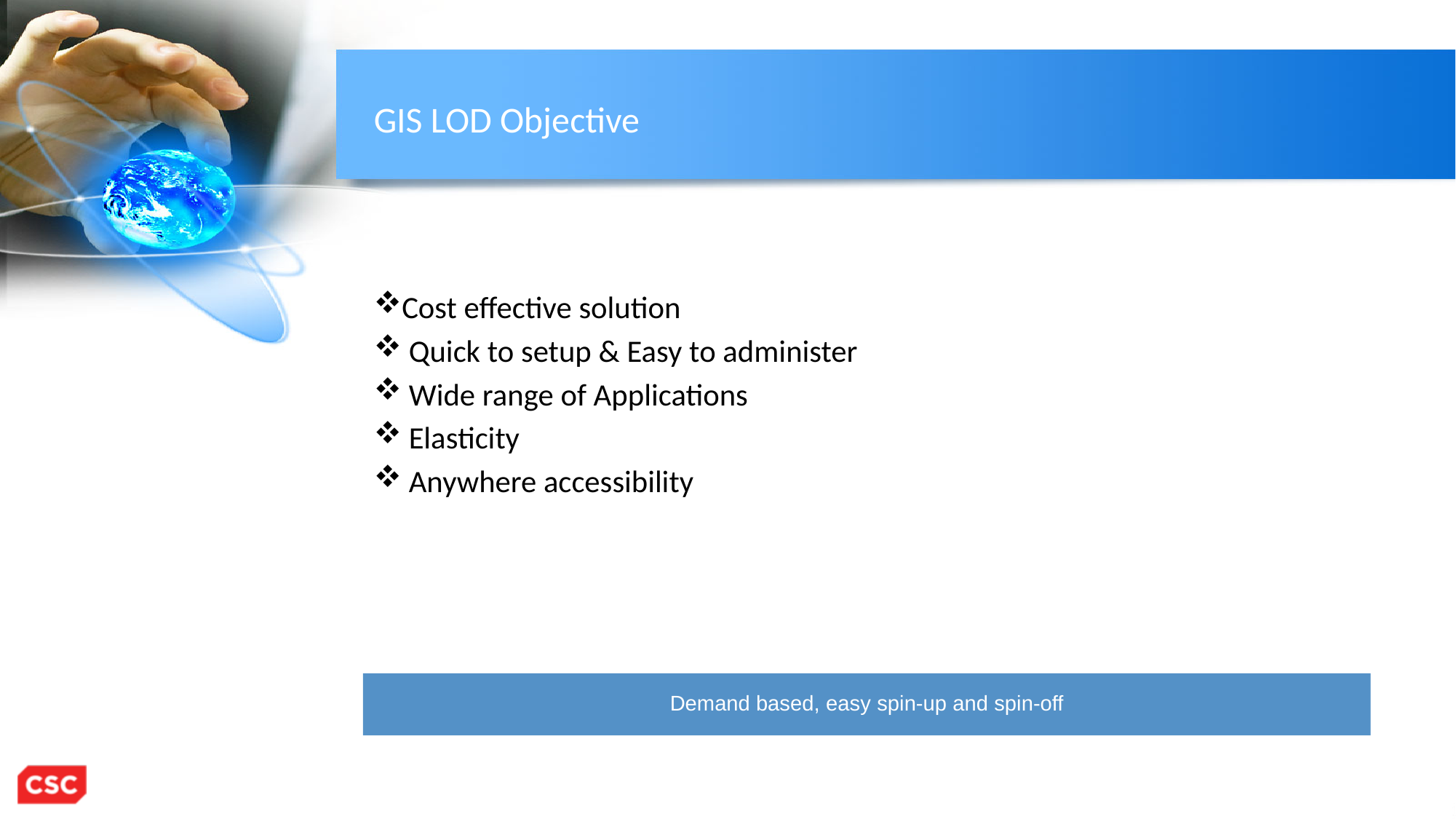

GIS LOD Objective
Cost effective solution
 Quick to setup & Easy to administer
 Wide range of Applications
 Elasticity
 Anywhere accessibility
Demand based, easy spin-up and spin-off